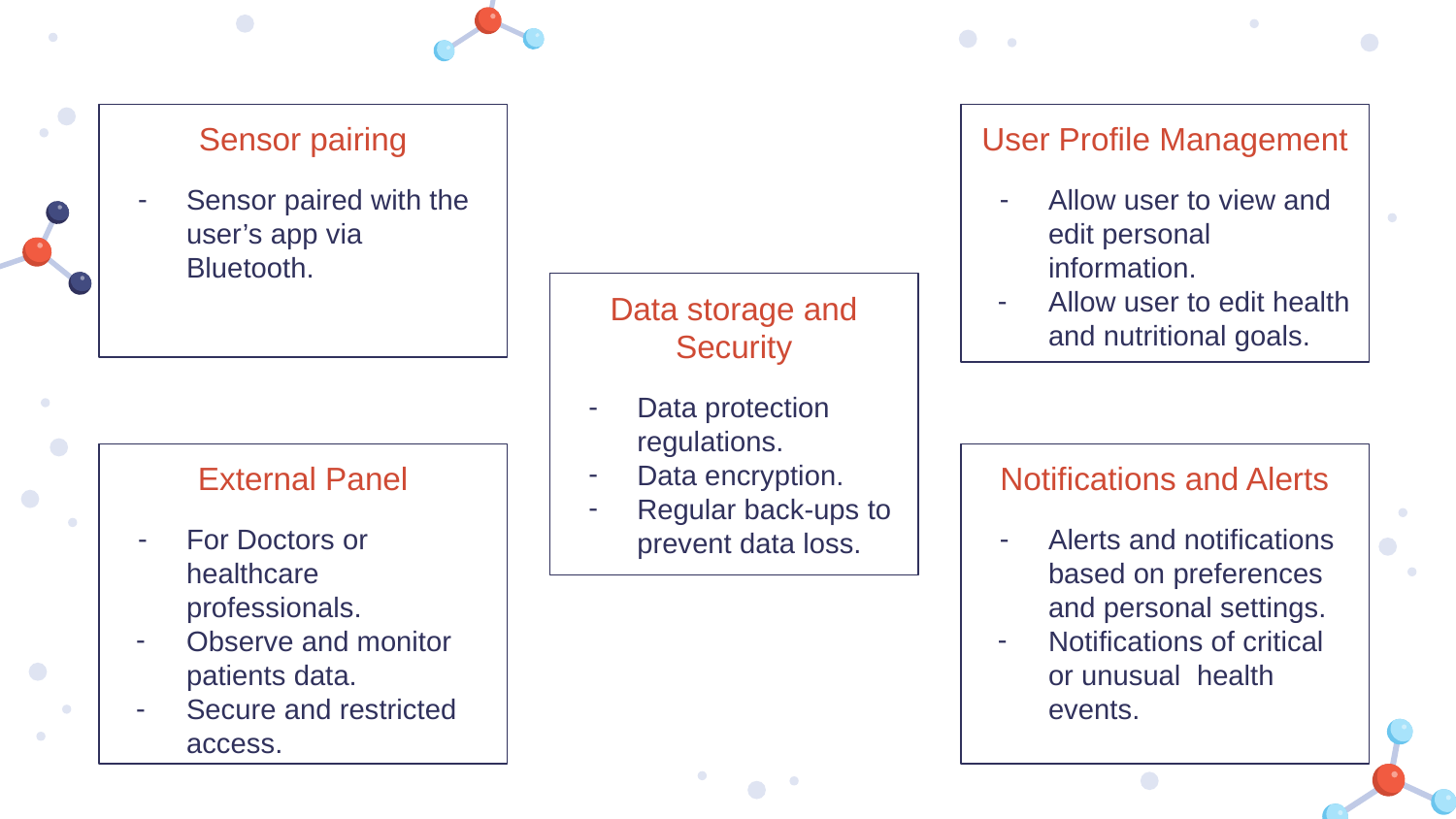

Sensor pairing

Sensor paired with the user’s app via Bluetooth.

User Profile Management

Allow user to view and edit personal information.
Allow user to edit health and nutritional goals.
Data storage and Security

Data protection regulations.
Data encryption.
Regular back-ups to prevent data loss.
External Panel

For Doctors or healthcare professionals.
Observe and monitor patients data.
Secure and restricted access.

Notifications and Alerts

Alerts and notifications based on preferences and personal settings.
Notifications of critical or unusual  health events.